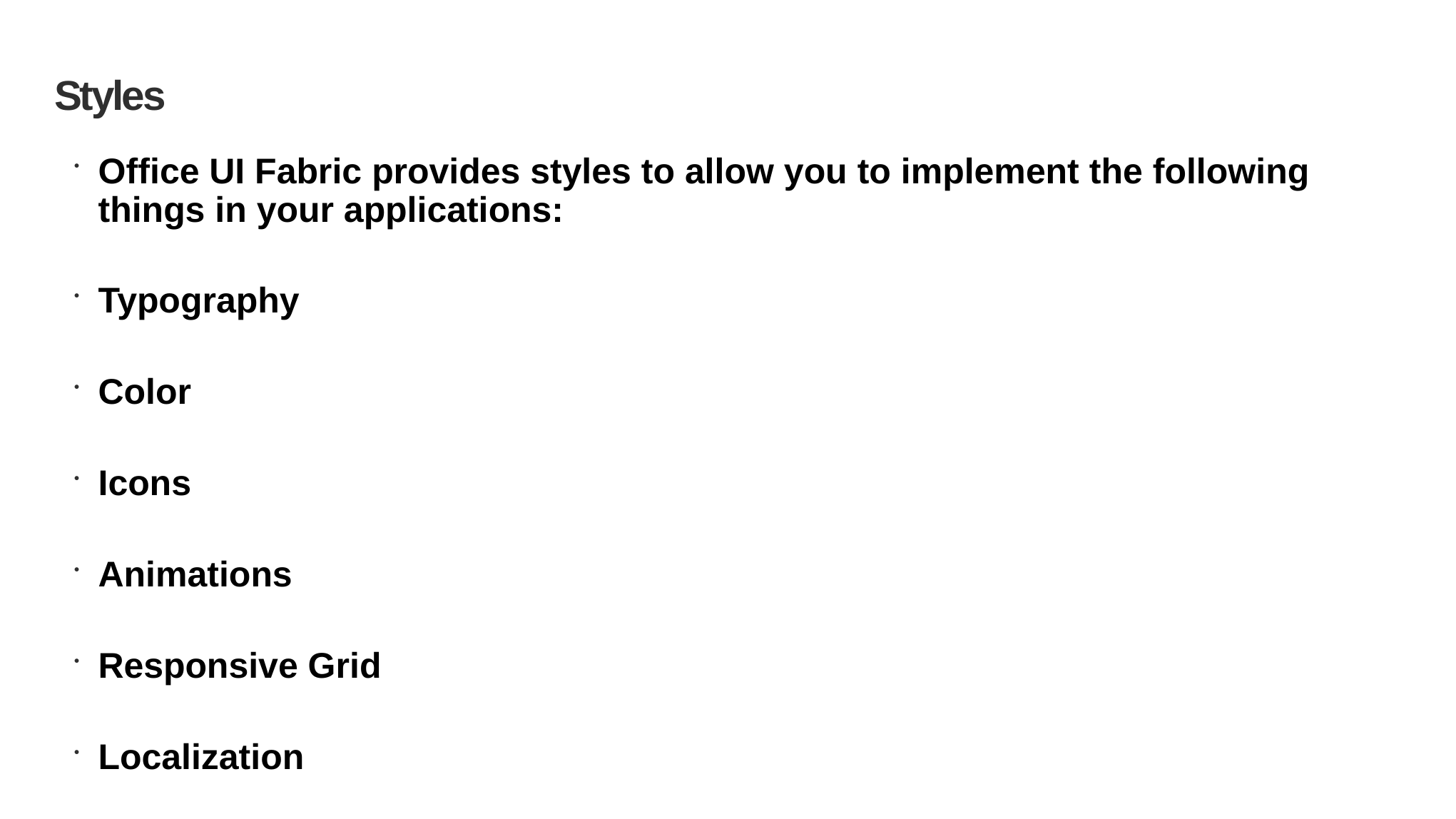

# Styles
Office UI Fabric provides styles to allow you to implement the following things in your applications:

Typography

Color

Icons

Animations

Responsive Grid

Localization